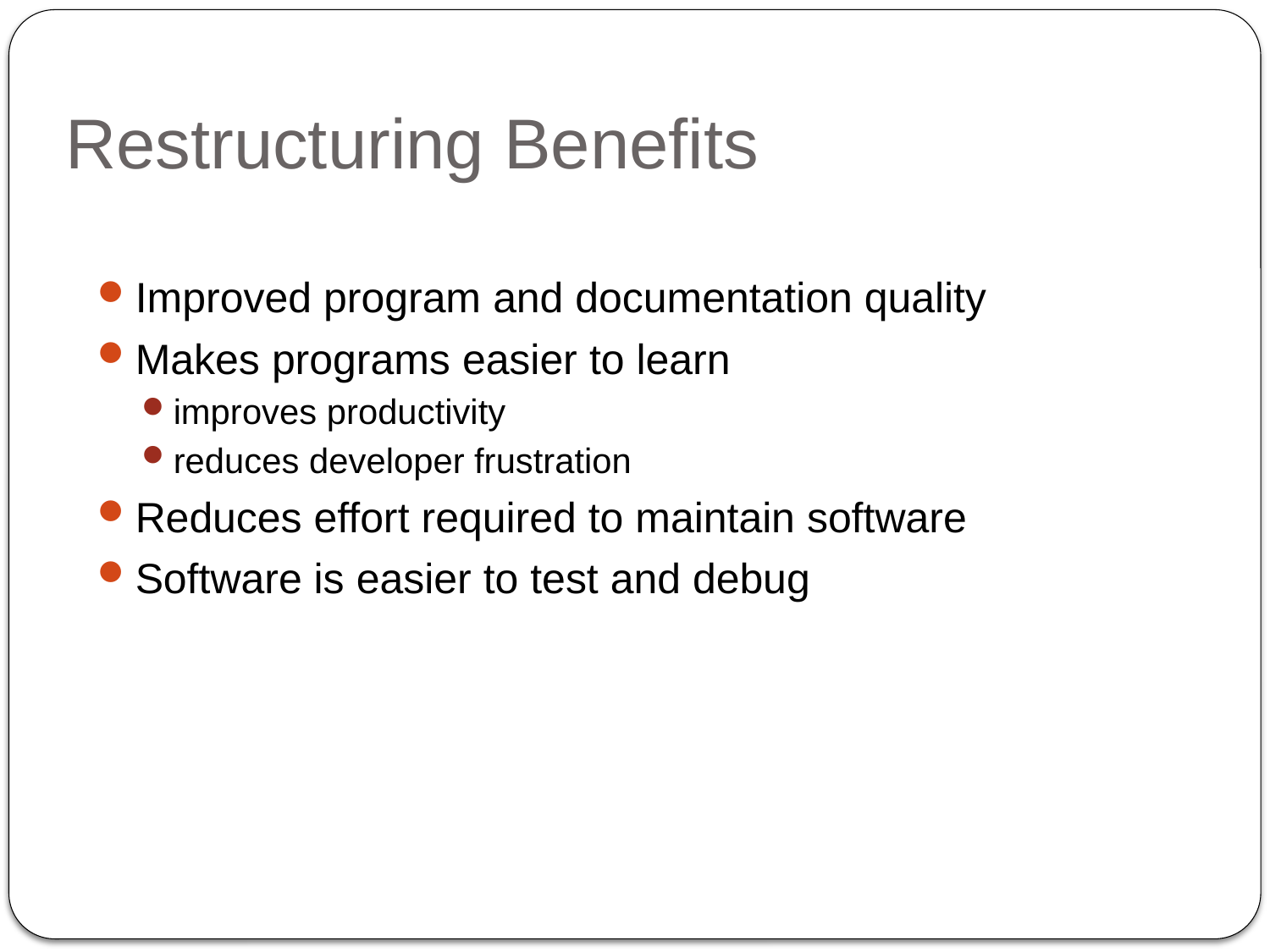

# Restructuring Benefits
Improved program and documentation quality
Makes programs easier to learn
improves productivity
reduces developer frustration
Reduces effort required to maintain software
Software is easier to test and debug